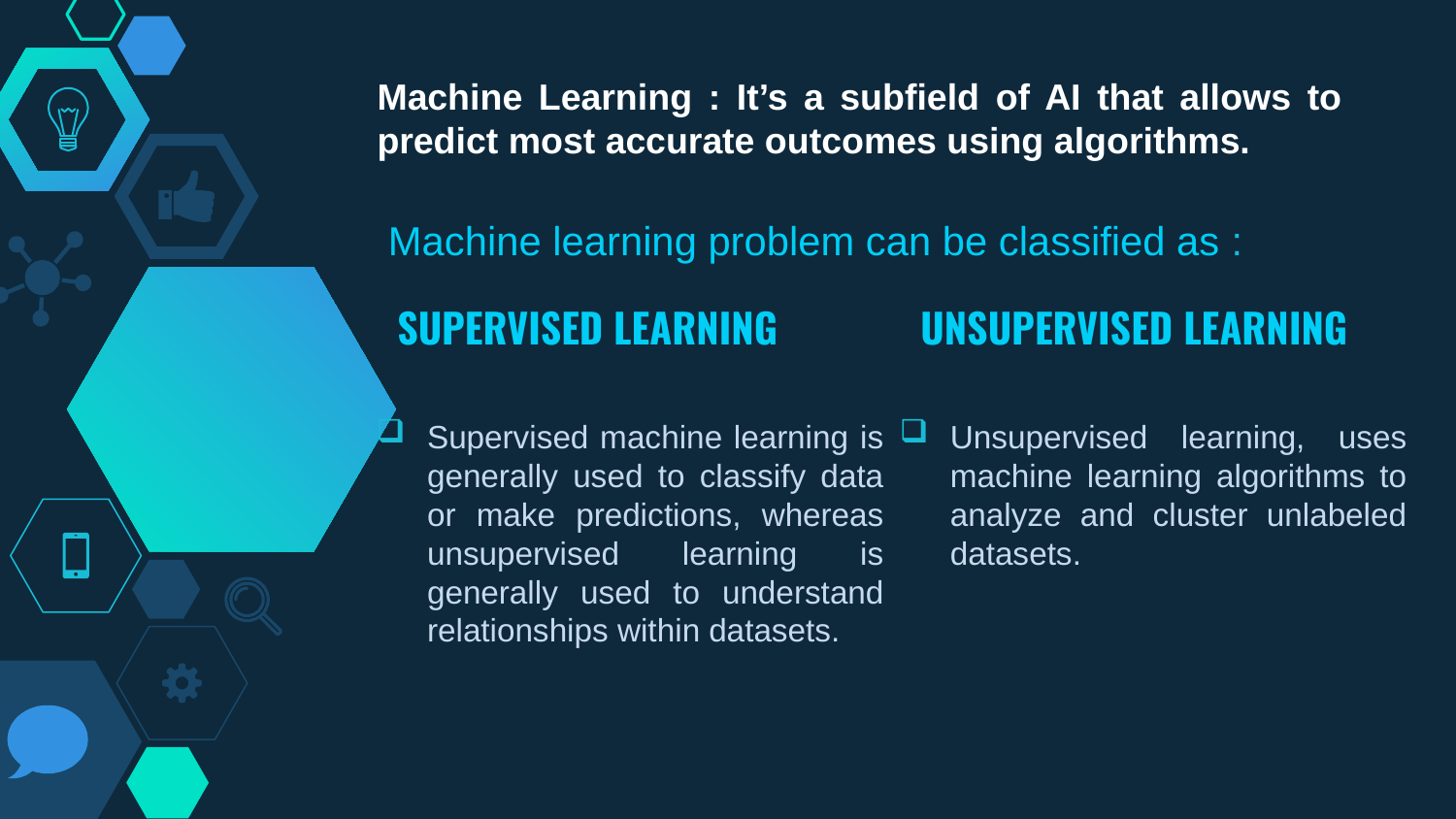

# Machine learning problem can be classified as :
Machine Learning : It’s a subfield of AI that allows to predict most accurate outcomes using algorithms.
  SUPERVISED LEARNING

Supervised machine learning is generally used to classify data or make predictions, whereas unsupervised learning is generally used to understand relationships within datasets.

  UNSUPERVISED LEARNING

Unsupervised learning, uses machine learning algorithms to analyze and cluster unlabeled datasets.